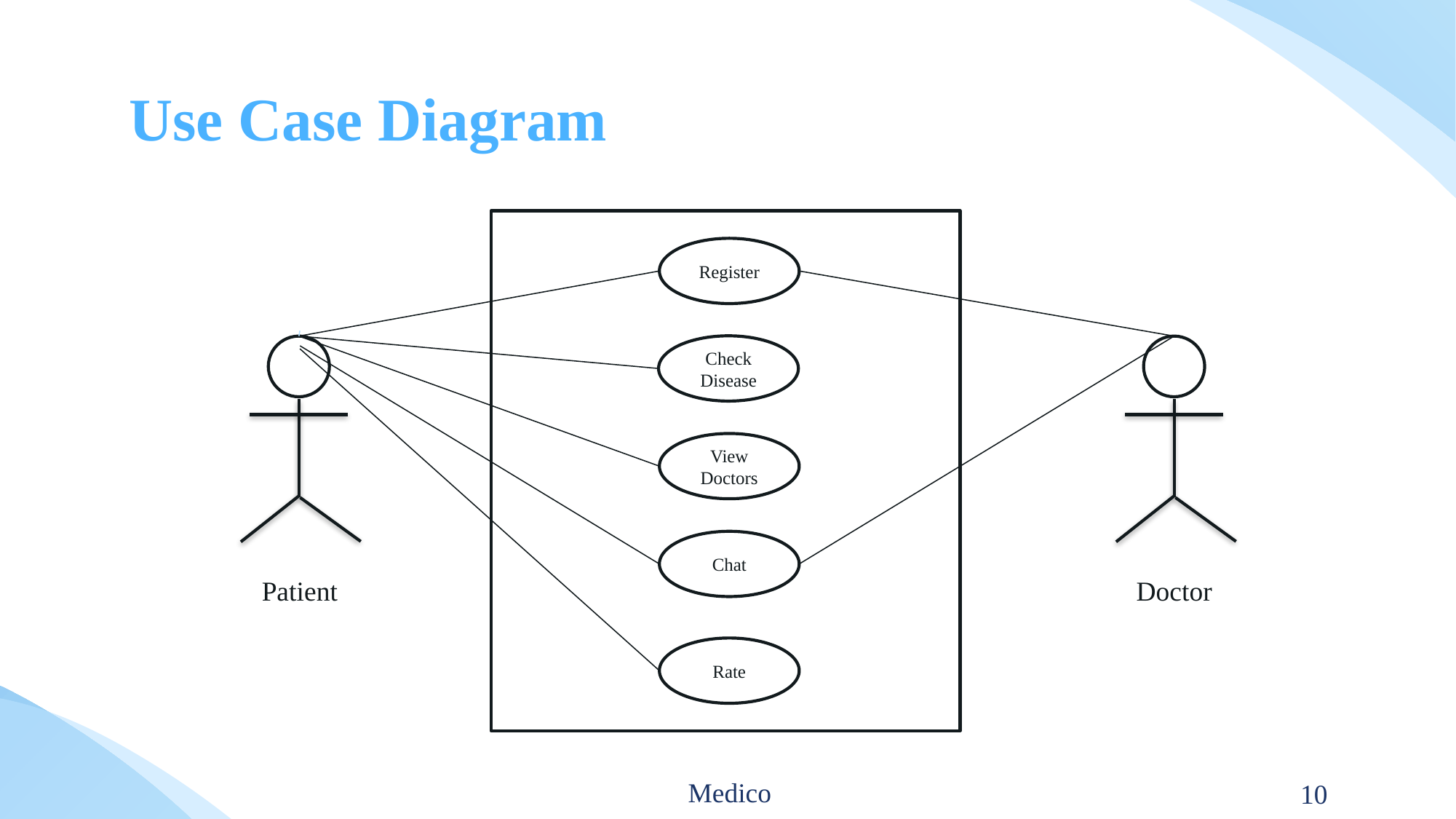

# Use Case Diagram

Register
Check Disease

View Doctors
Chat
Patient
Doctor
Rate
Medico
10